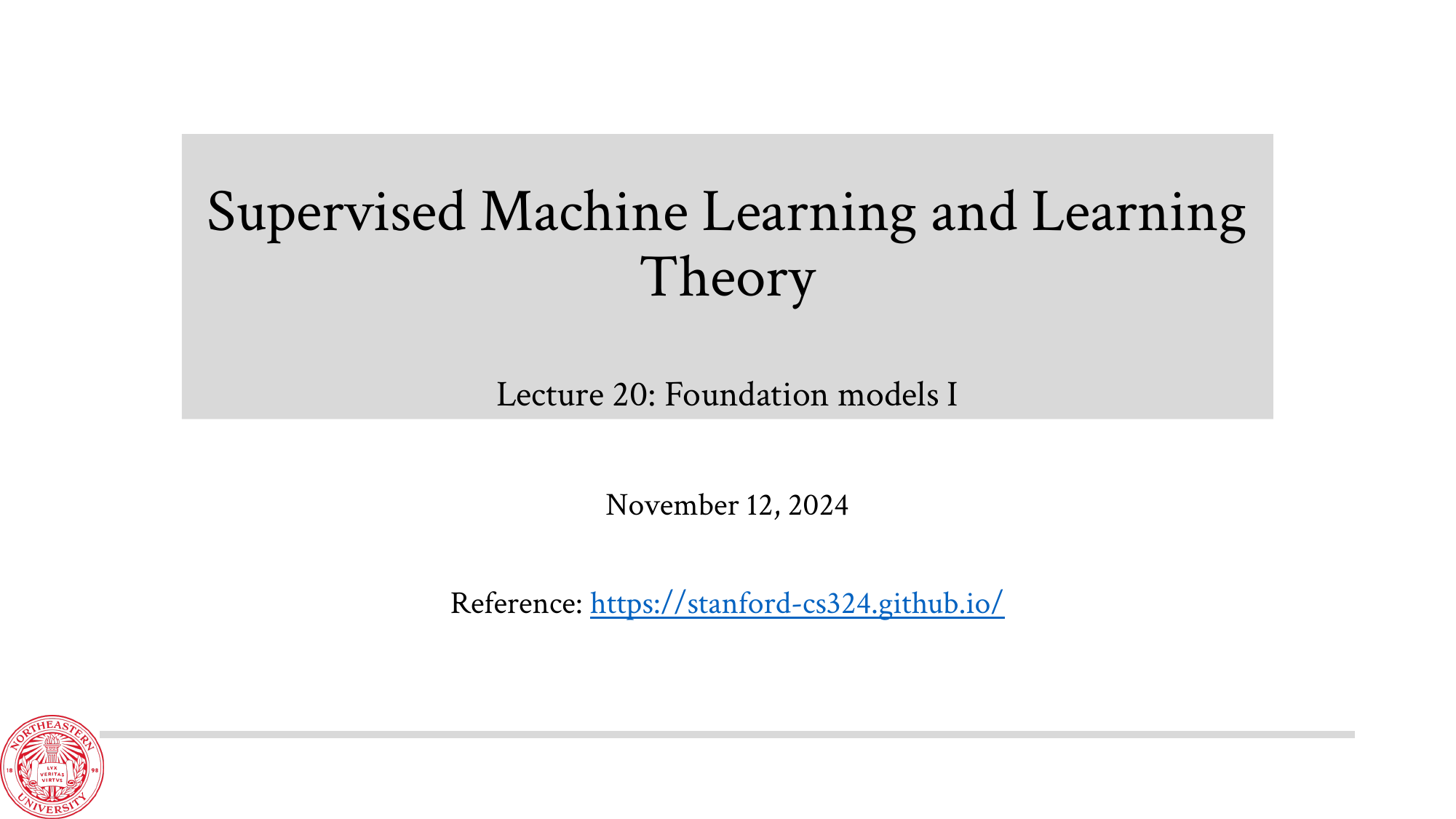

# Supervised Machine Learning and Learning Theory Lecture 20: Foundation models I

November 12, 2024

Reference: https://stanford-cs324.github.io/